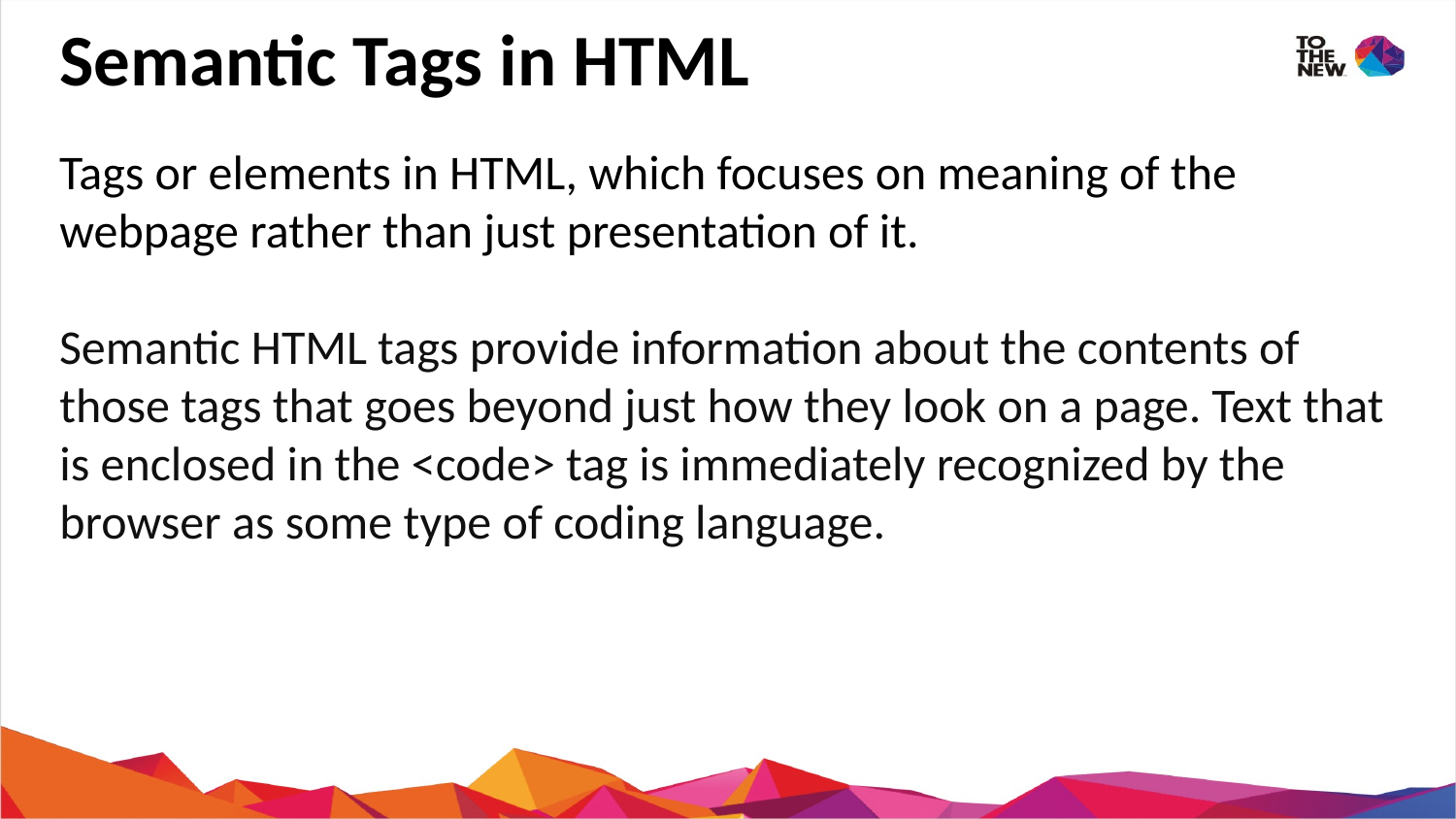

# Semantic Tags in HTML
Tags or elements in HTML, which focuses on meaning of the webpage rather than just presentation of it.

Semantic HTML tags provide information about the contents of those tags that goes beyond just how they look on a page. Text that is enclosed in the <code> tag is immediately recognized by the browser as some type of coding language.